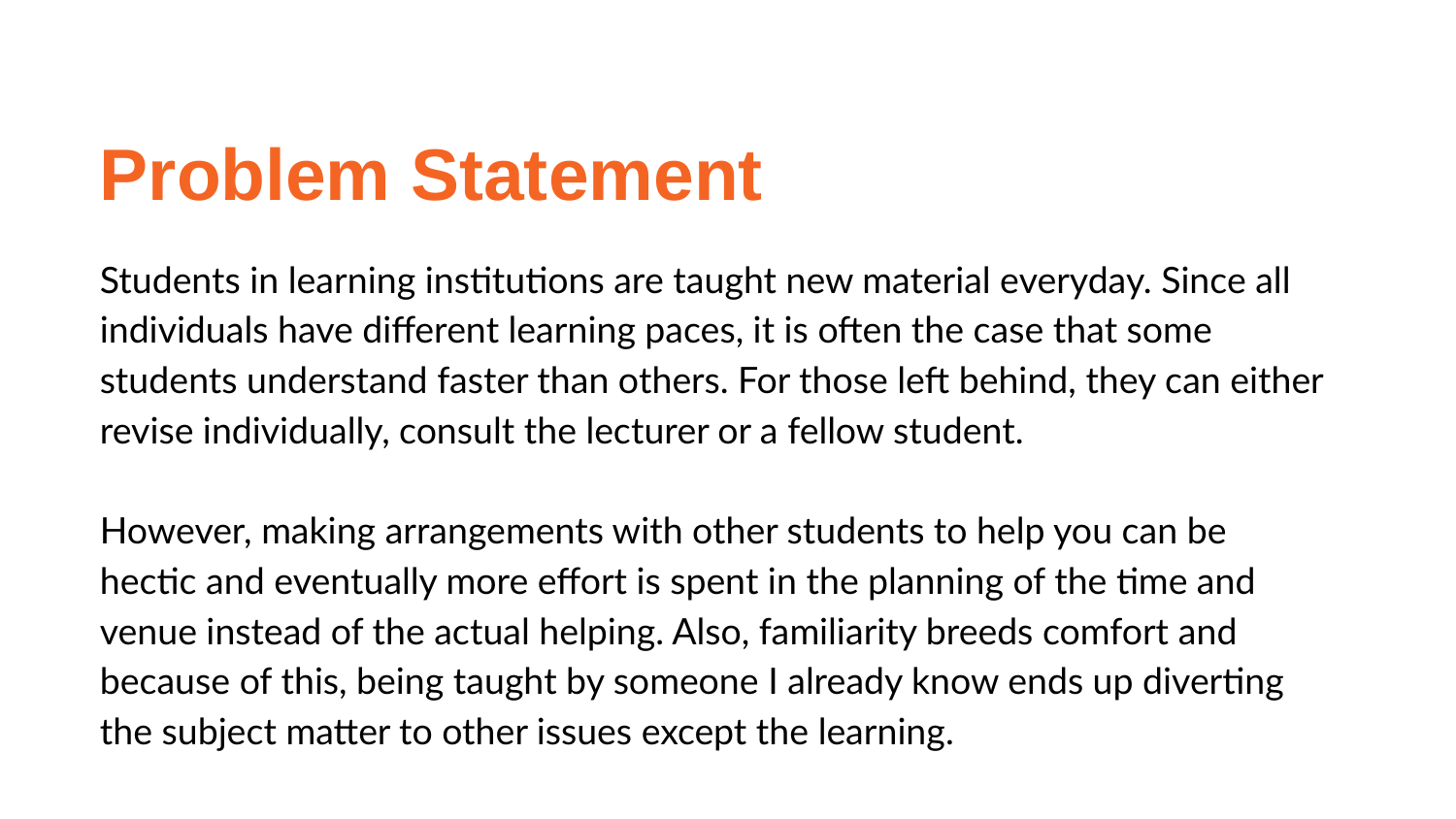

Problem Statement
Students in learning institutions are taught new material everyday. Since all individuals have different learning paces, it is often the case that some students understand faster than others. For those left behind, they can either revise individually, consult the lecturer or a fellow student.
However, making arrangements with other students to help you can be hectic and eventually more effort is spent in the planning of the time and venue instead of the actual helping. Also, familiarity breeds comfort and because of this, being taught by someone I already know ends up diverting the subject matter to other issues except the learning.